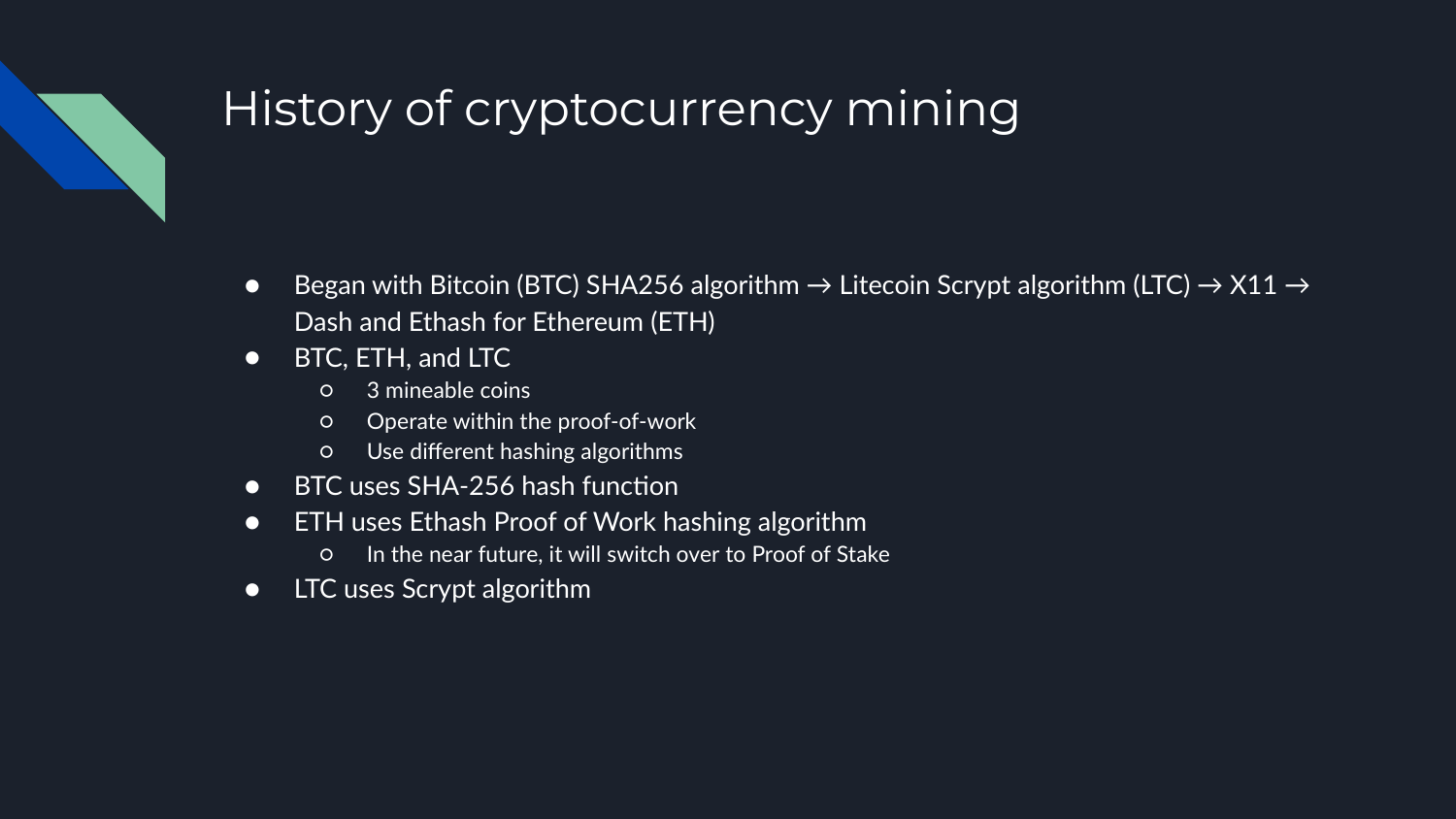

# History of cryptocurrency mining
Began with Bitcoin (BTC) SHA256 algorithm → Litecoin Scrypt algorithm (LTC) → X11 → Dash and Ethash for Ethereum (ETH)
BTC, ETH, and LTC
3 mineable coins
Operate within the proof-of-work
Use different hashing algorithms
BTC uses SHA-256 hash function
ETH uses Ethash Proof of Work hashing algorithm
In the near future, it will switch over to Proof of Stake
LTC uses Scrypt algorithm